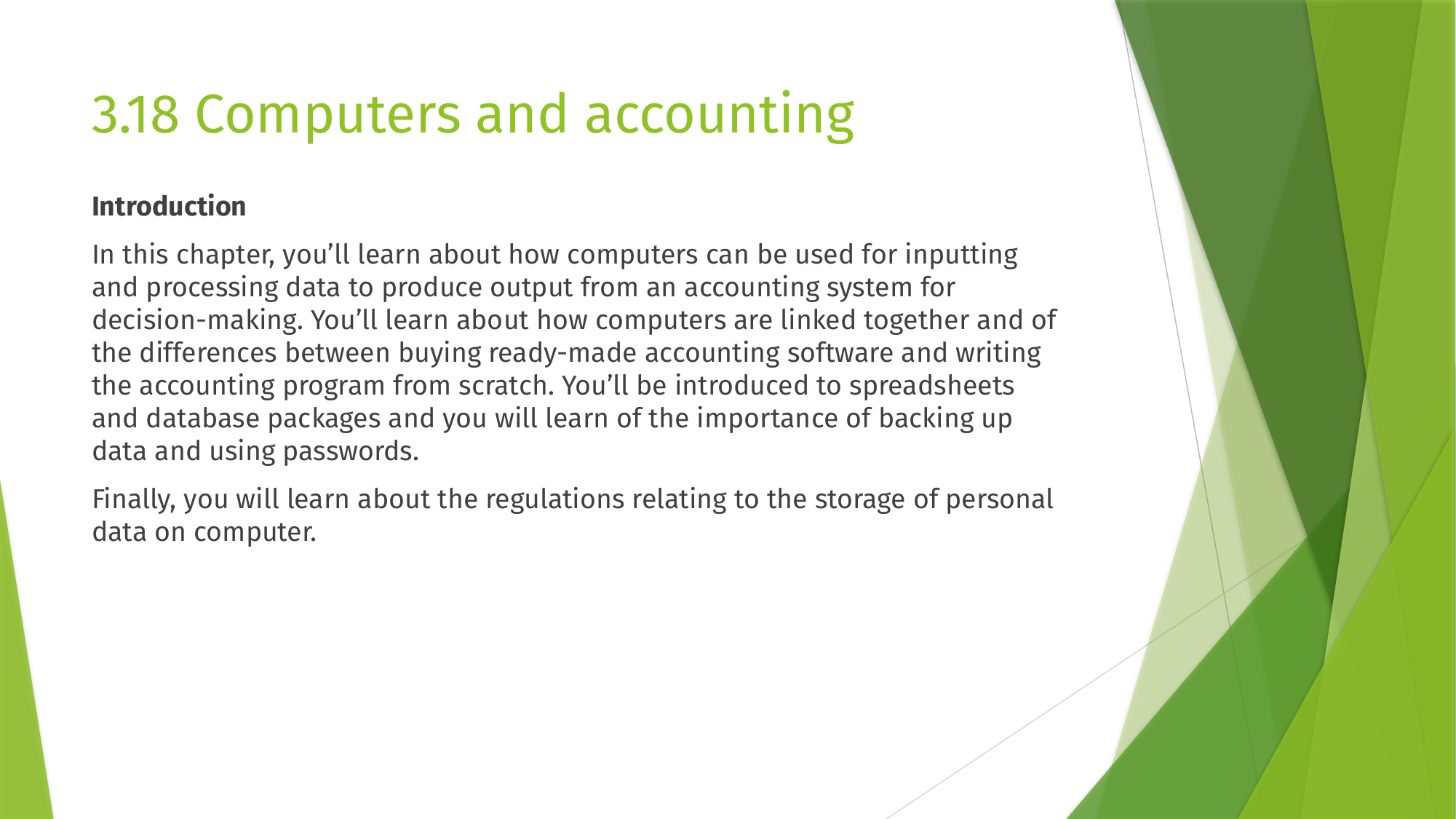

# 3.18 Computers and accounting
Introduction
In this chapter, you’ll learn about how computers can be used for inputting and processing data to produce output from an accounting system for decision-making. You’ll learn about how computers are linked together and of the differences between buying ready-made accounting software and writing the accounting program from scratch. You’ll be introduced to spreadsheets and database packages and you will learn of the importance of backing up data and using passwords.
Finally, you will learn about the regulations relating to the storage of personal data on computer.